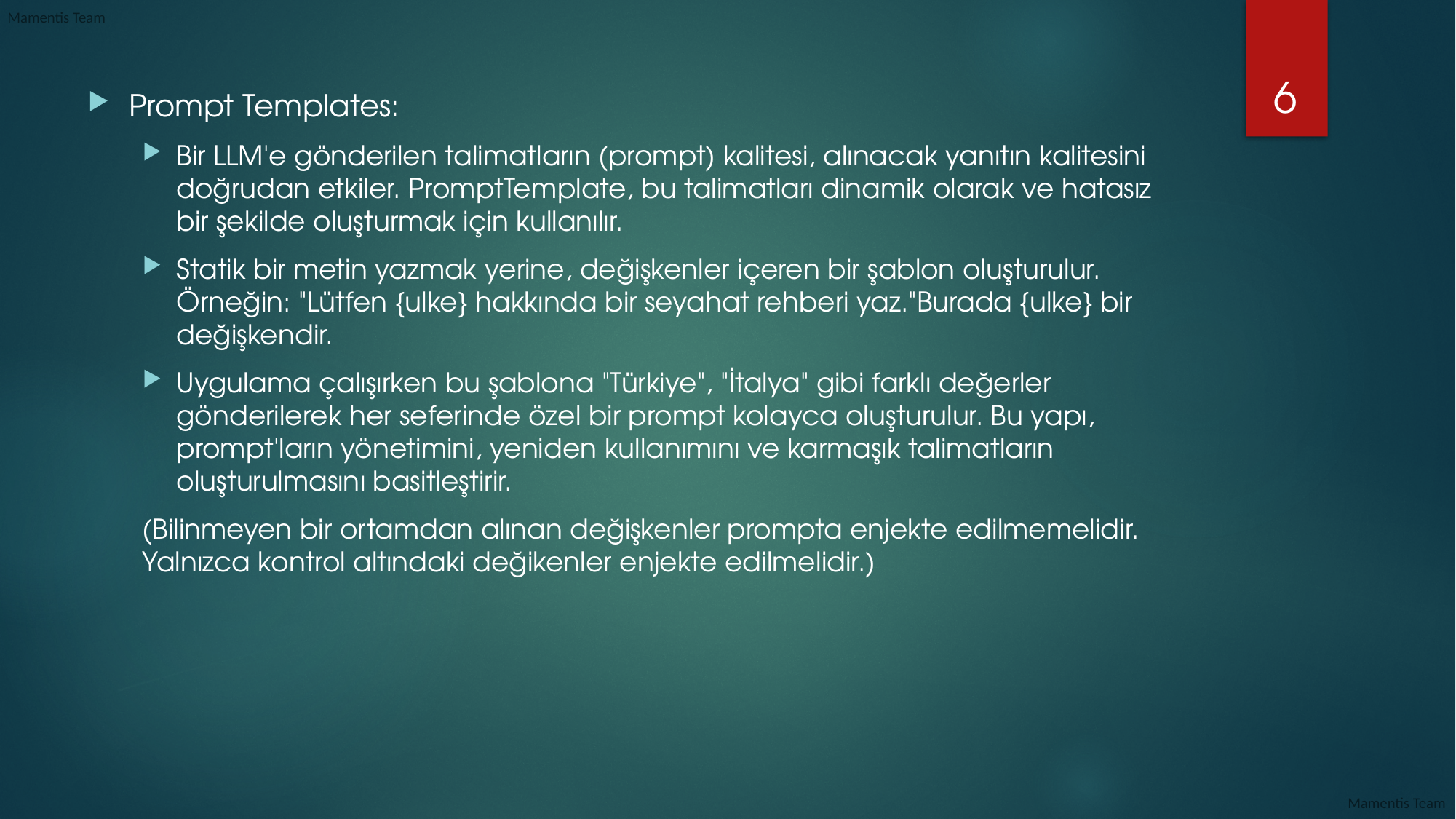

6
Prompt Templates:
Bir LLM'e gönderilen talimatların (prompt) kalitesi, alınacak yanıtın kalitesini doğrudan etkiler. PromptTemplate, bu talimatları dinamik olarak ve hatasız bir şekilde oluşturmak için kullanılır.
Statik bir metin yazmak yerine, değişkenler içeren bir şablon oluşturulur. Örneğin: "Lütfen {ulke} hakkında bir seyahat rehberi yaz."Burada {ulke} bir değişkendir.
Uygulama çalışırken bu şablona "Türkiye", "İtalya" gibi farklı değerler gönderilerek her seferinde özel bir prompt kolayca oluşturulur. Bu yapı, prompt'ların yönetimini, yeniden kullanımını ve karmaşık talimatların oluşturulmasını basitleştirir.
(Bilinmeyen bir ortamdan alınan değişkenler prompta enjekte edilmemelidir. Yalnızca kontrol altındaki değikenler enjekte edilmelidir.)